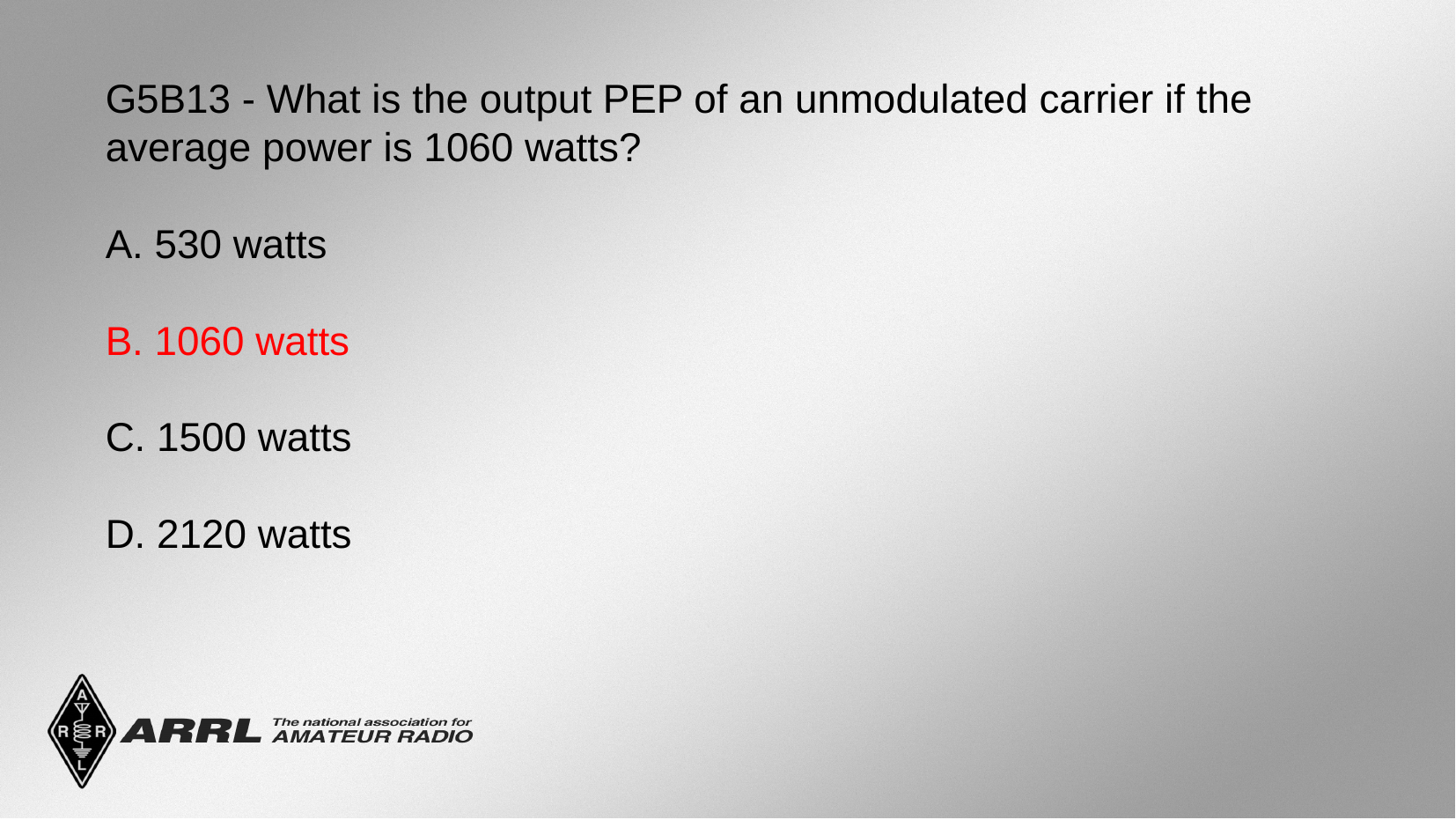

G5B13 - What is the output PEP of an unmodulated carrier if the average power is 1060 watts?

A. 530 watts

B. 1060 watts

C. 1500 watts

D. 2120 watts